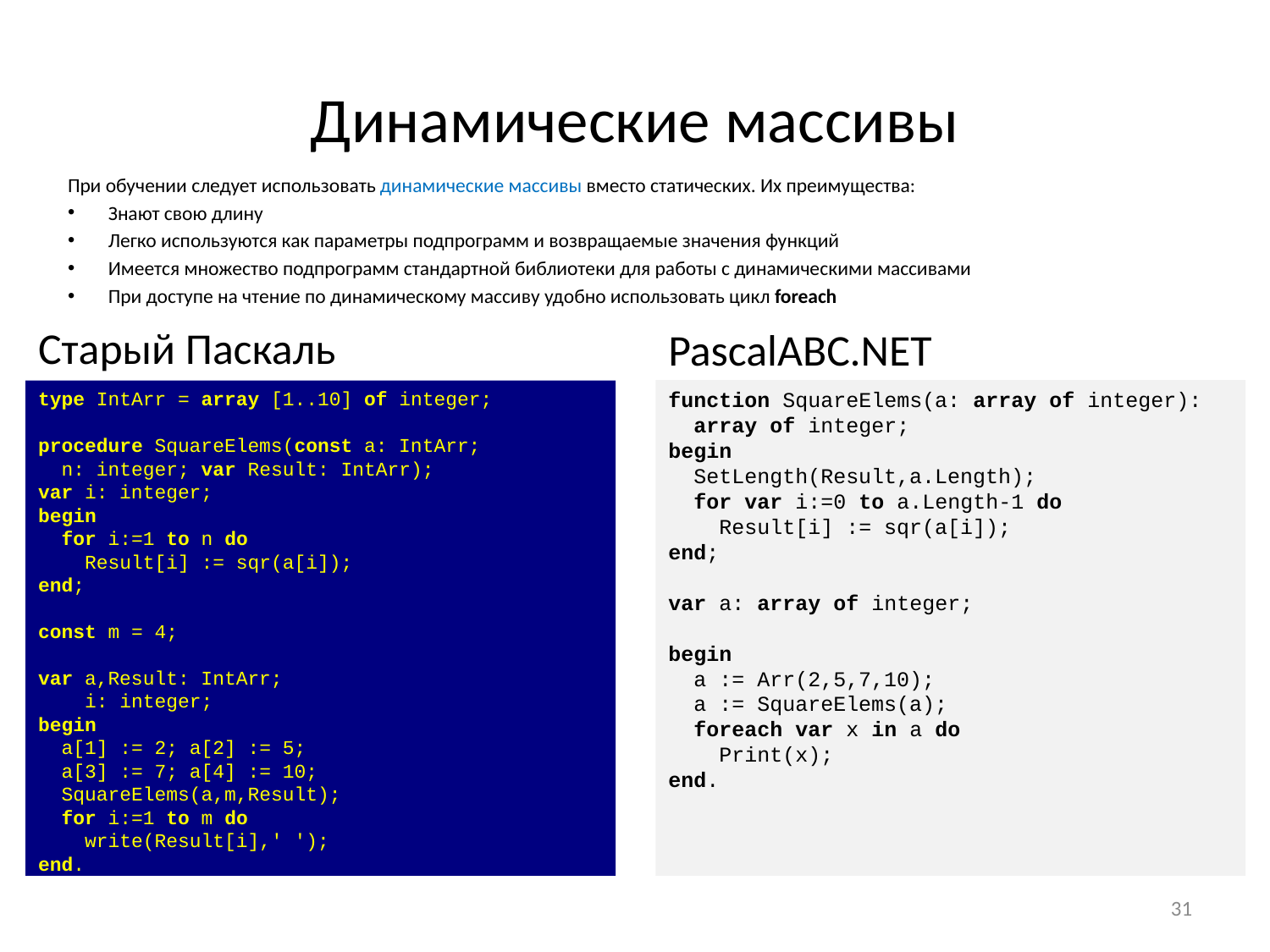

# Динамические массивы
При обучении следует использовать динамические массивы вместо статических. Их преимущества:
Знают свою длину
Легко используются как параметры подпрограмм и возвращаемые значения функций
Имеется множество подпрограмм стандартной библиотеки для работы с динамическими массивами
При доступе на чтение по динамическому массиву удобно использовать цикл foreach
Старый Паскаль
type IntArr = array [1..10] of integer;

procedure SquareElems(const a: IntArr;
  n: integer; var Result: IntArr);
var i: integer;
begin
  for i:=1 to n do
    Result[i] := sqr(a[i]);
end;

const m = 4;

var a,Result: IntArr;
    i: integer;
begin
  a[1] := 2; a[2] := 5;
  a[3] := 7; a[4] := 10;
  SquareElems(a,m,Result);
  for i:=1 to m do
    write(Result[i],' ');
end.
PascalABC.NET
function SquareElems(a: array of integer):
  array of integer;
begin
  SetLength(Result,a.Length);
  for var i:=0 to a.Length-1 do
    Result[i] := sqr(a[i]);
end;

var a: array of integer;

begin
  a := Arr(2,5,7,10);
  a := SquareElems(a);
  foreach var x in a do
    Print(x);
end.
31